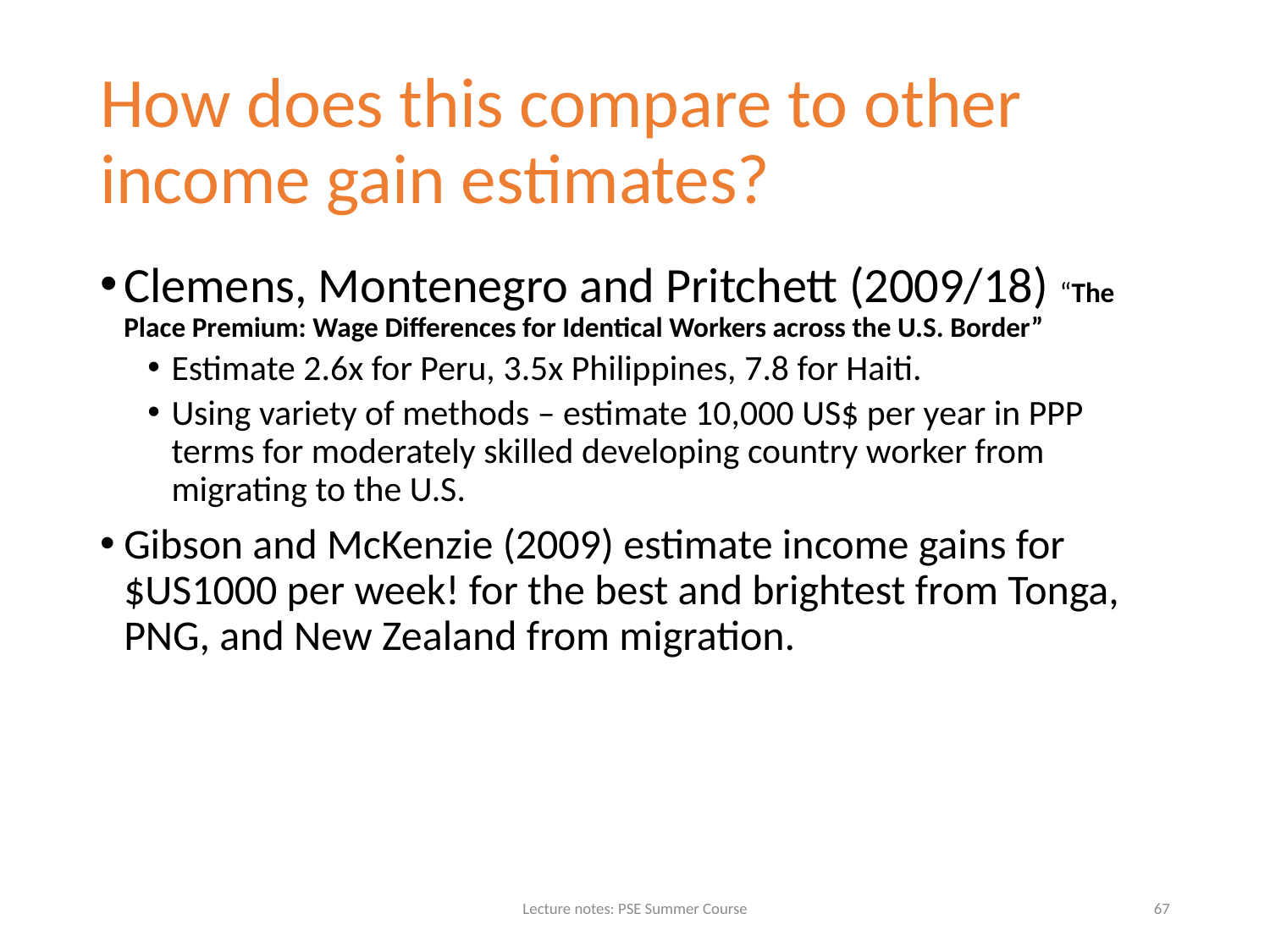

# How does this compare to other income gain estimates?
Clemens, Montenegro and Pritchett (2009/18) “The Place Premium: Wage Differences for Identical Workers across the U.S. Border”
Estimate 2.6x for Peru, 3.5x Philippines, 7.8 for Haiti.
Using variety of methods – estimate 10,000 US$ per year in PPP terms for moderately skilled developing country worker from migrating to the U.S.
Gibson and McKenzie (2009) estimate income gains for $US1000 per week! for the best and brightest from Tonga, PNG, and New Zealand from migration.

Lecture notes: PSE Summer Course
67